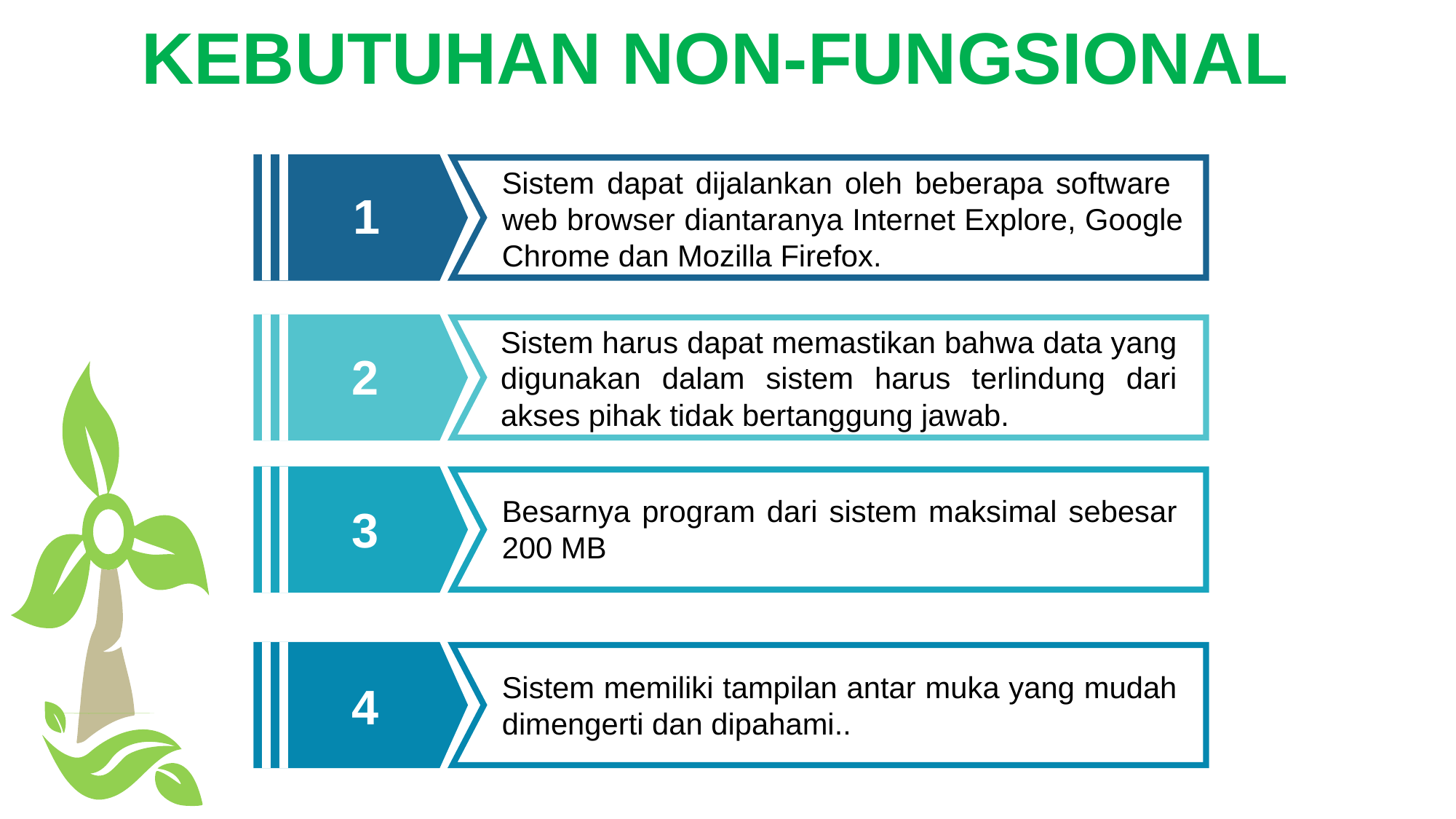

Kebutuhan Non-Fungsional

Sistem dapat dijalankan oleh beberapa software  web browser diantaranya Internet Explore, Google Chrome dan Mozilla Firefox.
1

Sistem harus dapat memastikan bahwa data yang digunakan dalam sistem harus terlindung dari akses pihak tidak bertanggung jawab.
2

Besarnya program dari sistem maksimal sebesar 200 MB
3

Sistem memiliki tampilan antar muka yang mudah dimengerti dan dipahami..
4